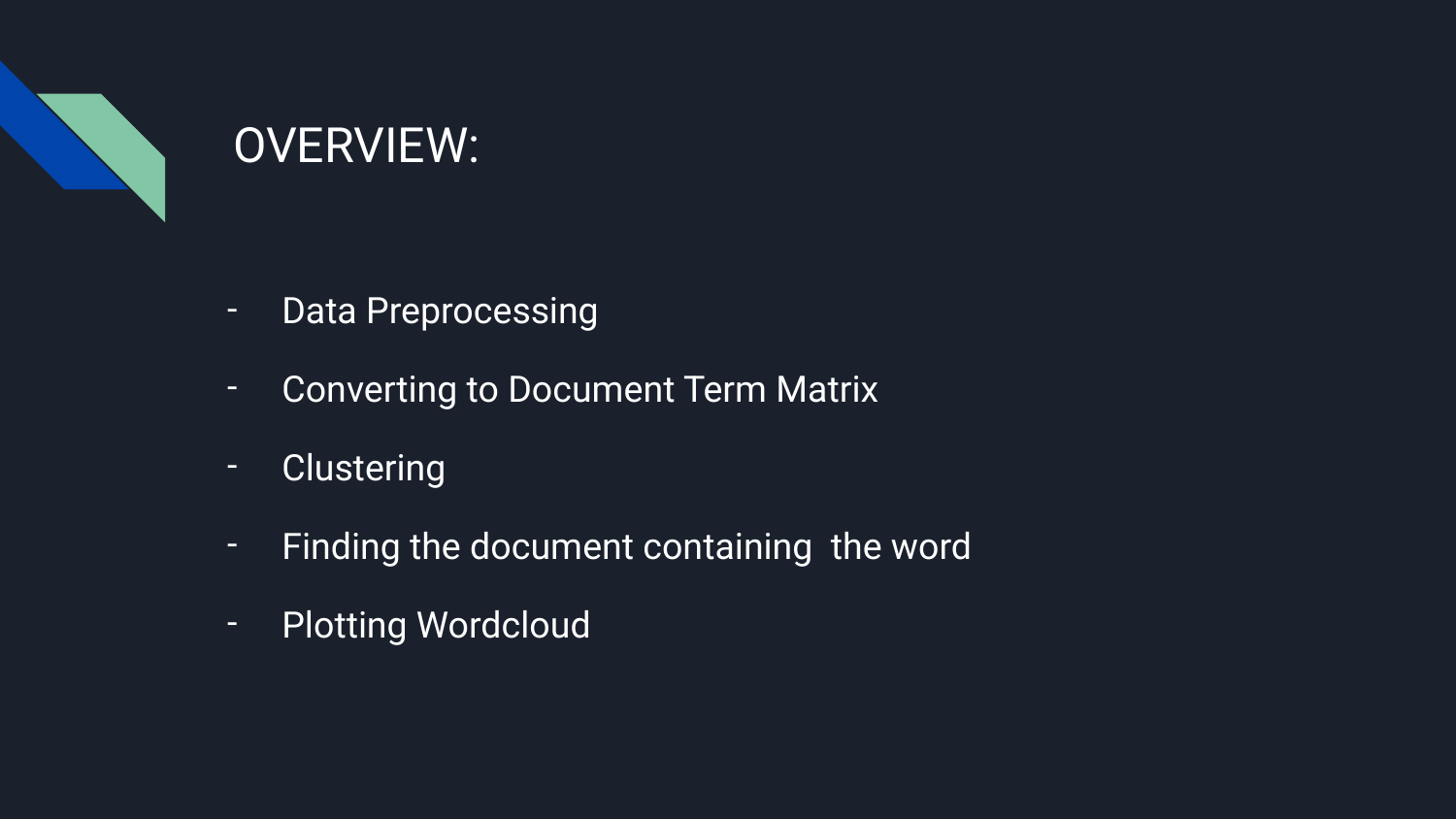

# OVERVIEW:
Data Preprocessing
Converting to Document Term Matrix
Clustering
Finding the document containing  the word
Plotting Wordcloud